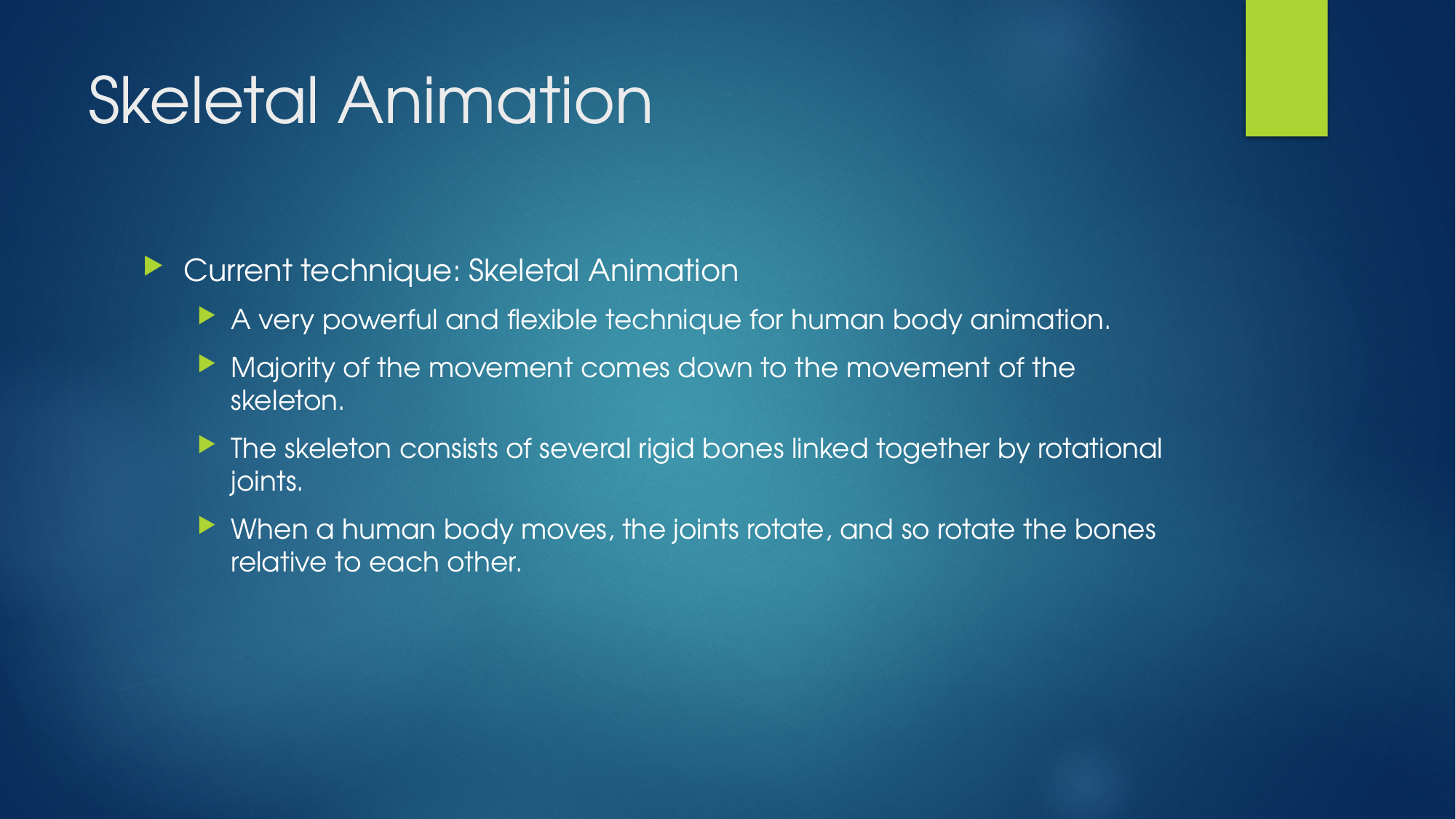

# Skeletal Animation
Current technique: Skeletal Animation
A very powerful and flexible technique for human body animation.
Majority of the movement comes down to the movement of the skeleton.
The skeleton consists of several rigid bones linked together by rotational joints.
When a human body moves, the joints rotate, and so rotate the bones relative to each other.